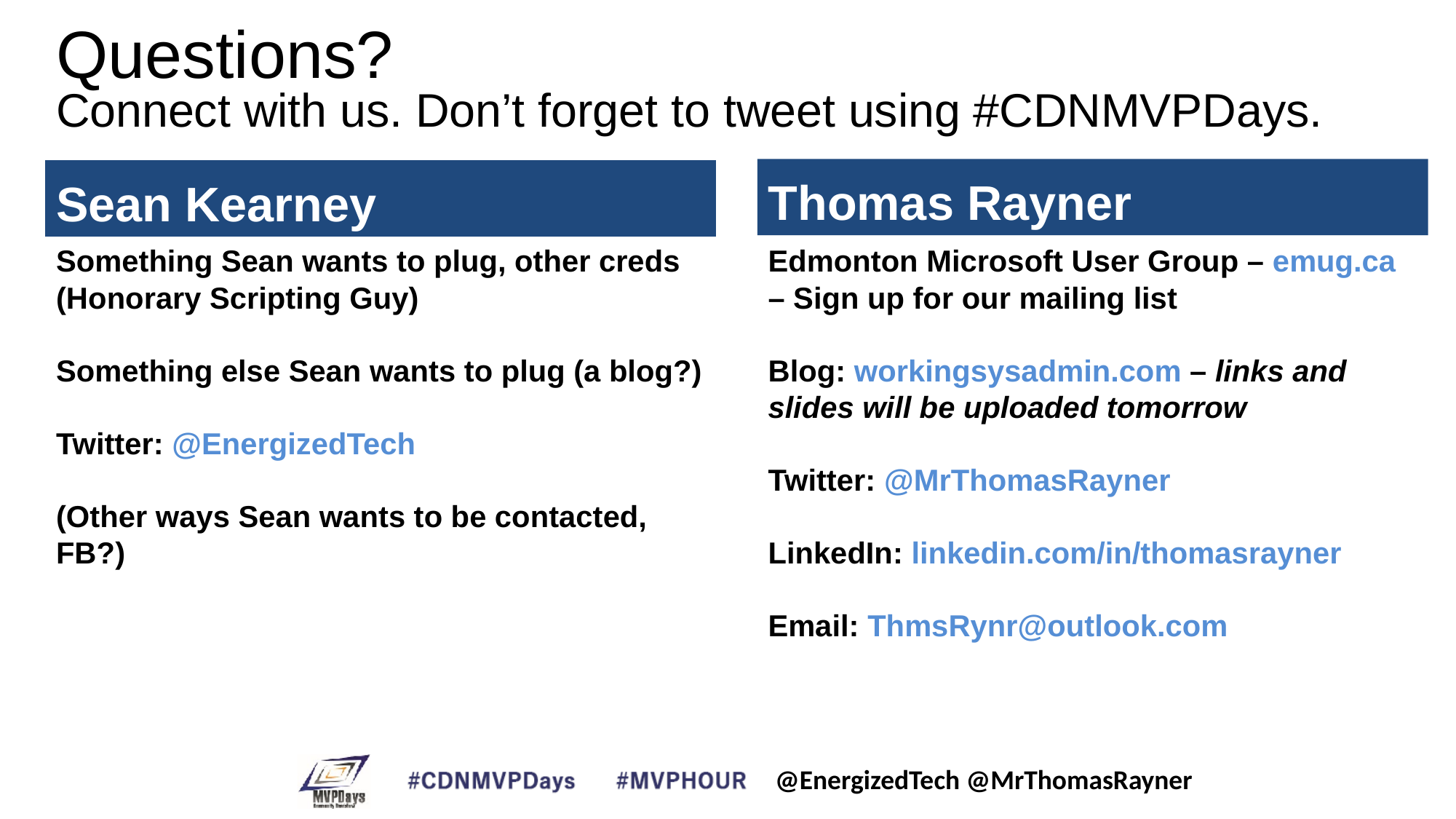

# Questions? Connect with us. Don’t forget to tweet using #CDNMVPDays.
Thomas Rayner
Sean Kearney
Something Sean wants to plug, other creds (Honorary Scripting Guy)

Something else Sean wants to plug (a blog?)

Twitter: @EnergizedTech

(Other ways Sean wants to be contacted, FB?)

Edmonton Microsoft User Group – emug.ca – Sign up for our mailing list

Blog: workingsysadmin.com – links and slides will be uploaded tomorrow

Twitter: @MrThomasRayner

LinkedIn: linkedin.com/in/thomasrayner

Email: ThmsRynr@outlook.com